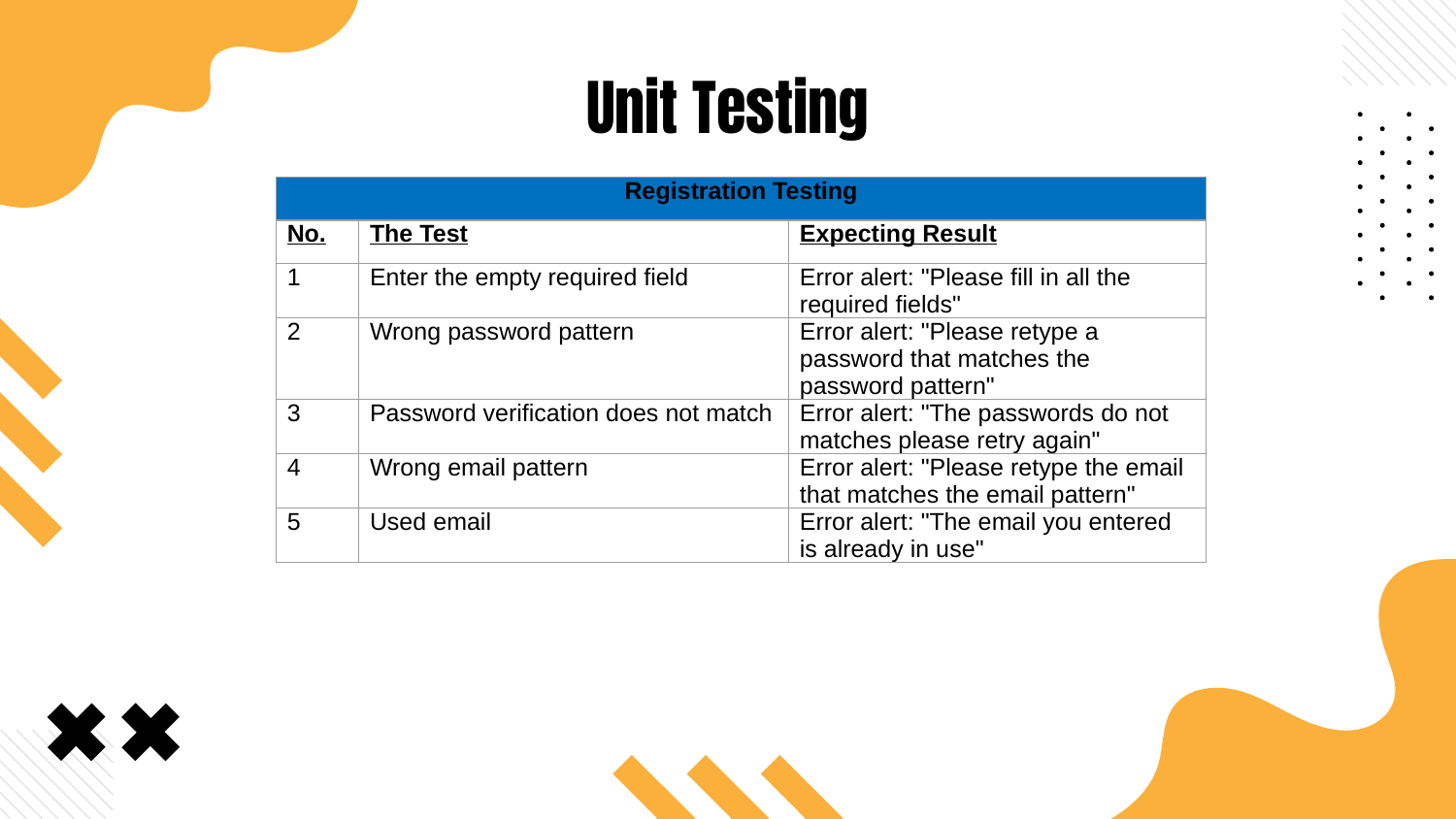

# Unit Testing

| Registration Testing |  |  |
| --- | --- | --- |
| No. | The Test | Expecting Result |
| 1 | Enter the empty required field | Error alert: "Please fill in all the required fields" |
| 2 | Wrong password pattern | Error alert: "Please retype a password that matches the password pattern" |
| 3 | Password verification does not match | Error alert: "The passwords do not matches please retry again" |
| 4 | Wrong email pattern | Error alert: "Please retype the email that matches the email pattern" |
| 5 | Used email | Error alert: "The email you entered is already in use" |